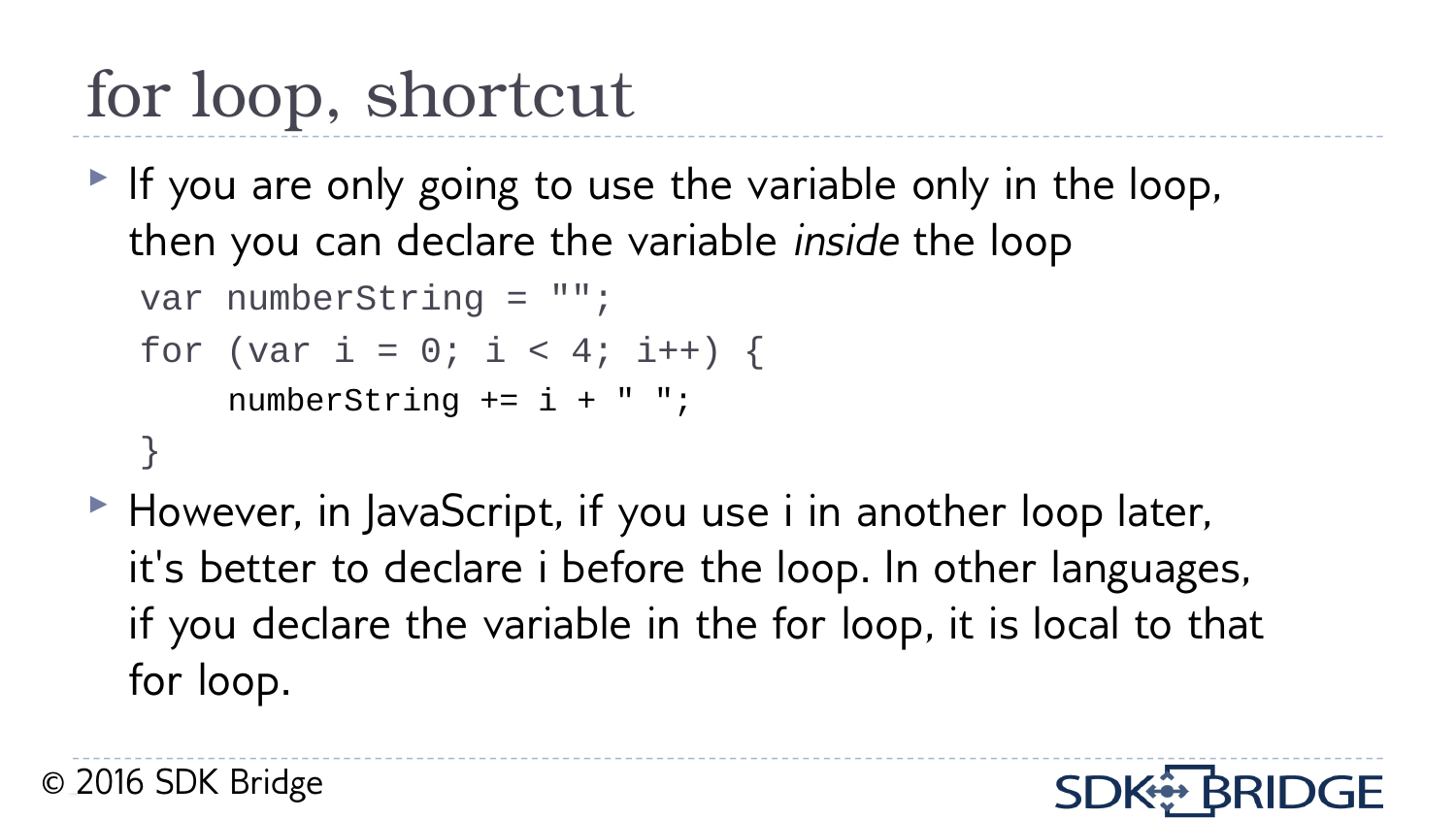

# for loop, shortcut
If you are only going to use the variable only in the loop, then you can declare the variable inside the loop
var numberString = "";
for (var i = 0; i < 4; i++) {
	numberString += i + " ";
}
However, in JavaScript, if you use i in another loop later, it's better to declare i before the loop. In other languages, if you declare the variable in the for loop, it is local to that for loop.